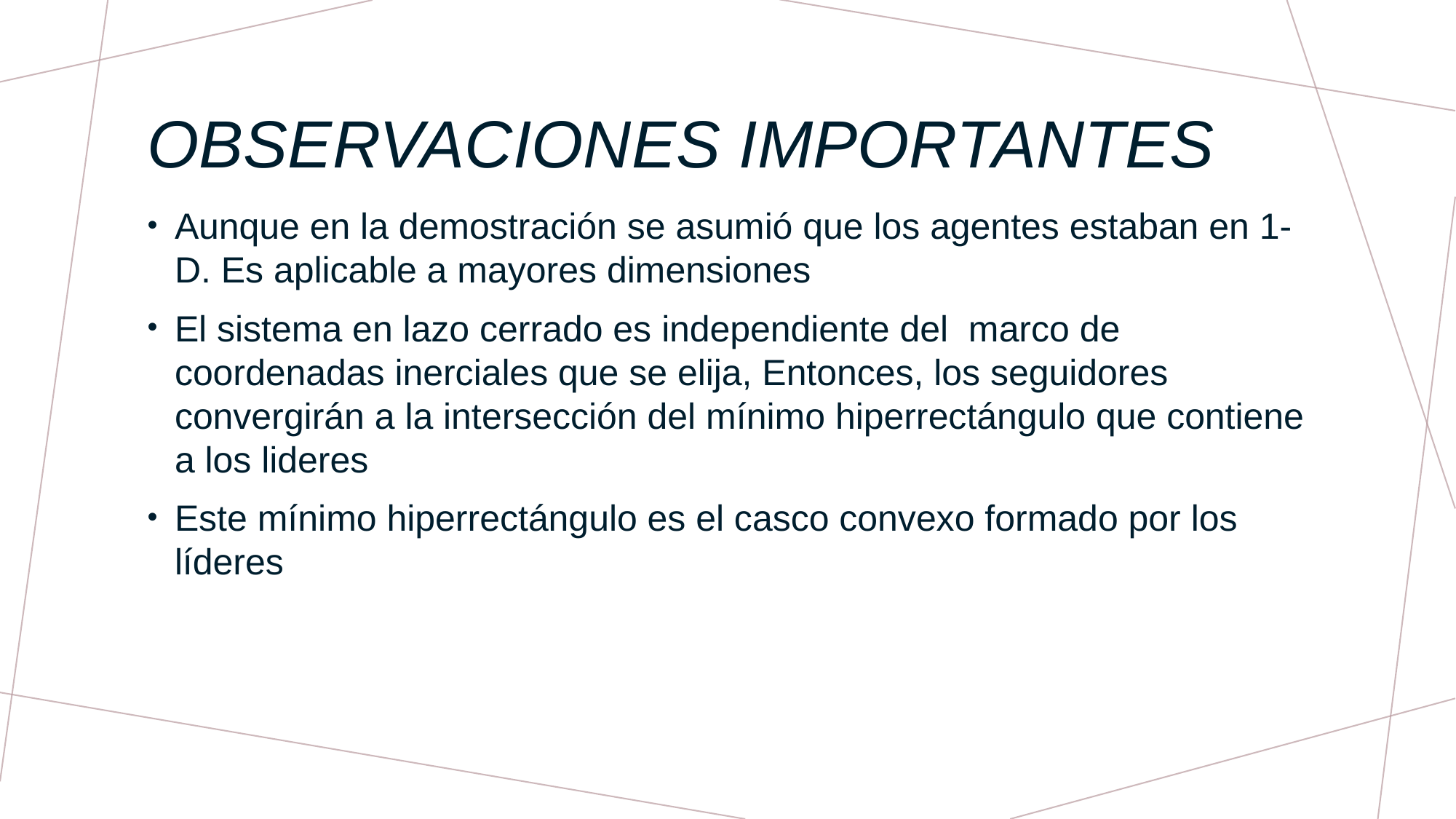

# Observaciones importantes
Aunque en la demostración se asumió que los agentes estaban en 1-D. Es aplicable a mayores dimensiones
El sistema en lazo cerrado es independiente del  marco de coordenadas inerciales que se elija, Entonces, los seguidores convergirán a la intersección del mínimo hiperrectángulo que contiene a los lideres
Este mínimo hiperrectángulo es el casco convexo formado por los líderes